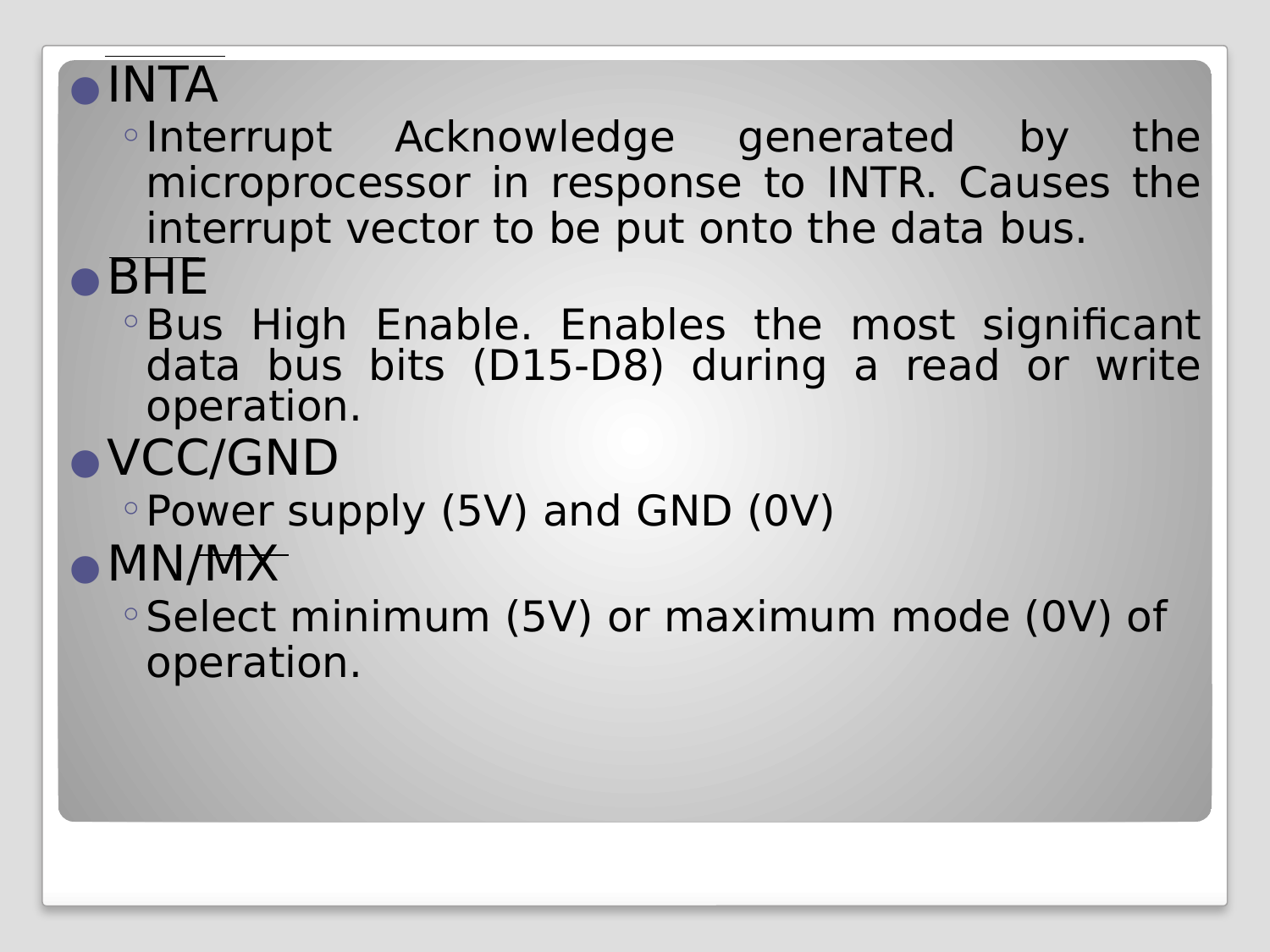

INTA
Interrupt Acknowledge generated by the microprocessor in response to INTR. Causes the interrupt vector to be put onto the data bus.
BHE
Bus High Enable. Enables the most significant data bus bits (D15-D8) during a read or write operation.
VCC/GND
Power supply (5V) and GND (0V)
MN/MX
Select minimum (5V) or maximum mode (0V) of operation.
#